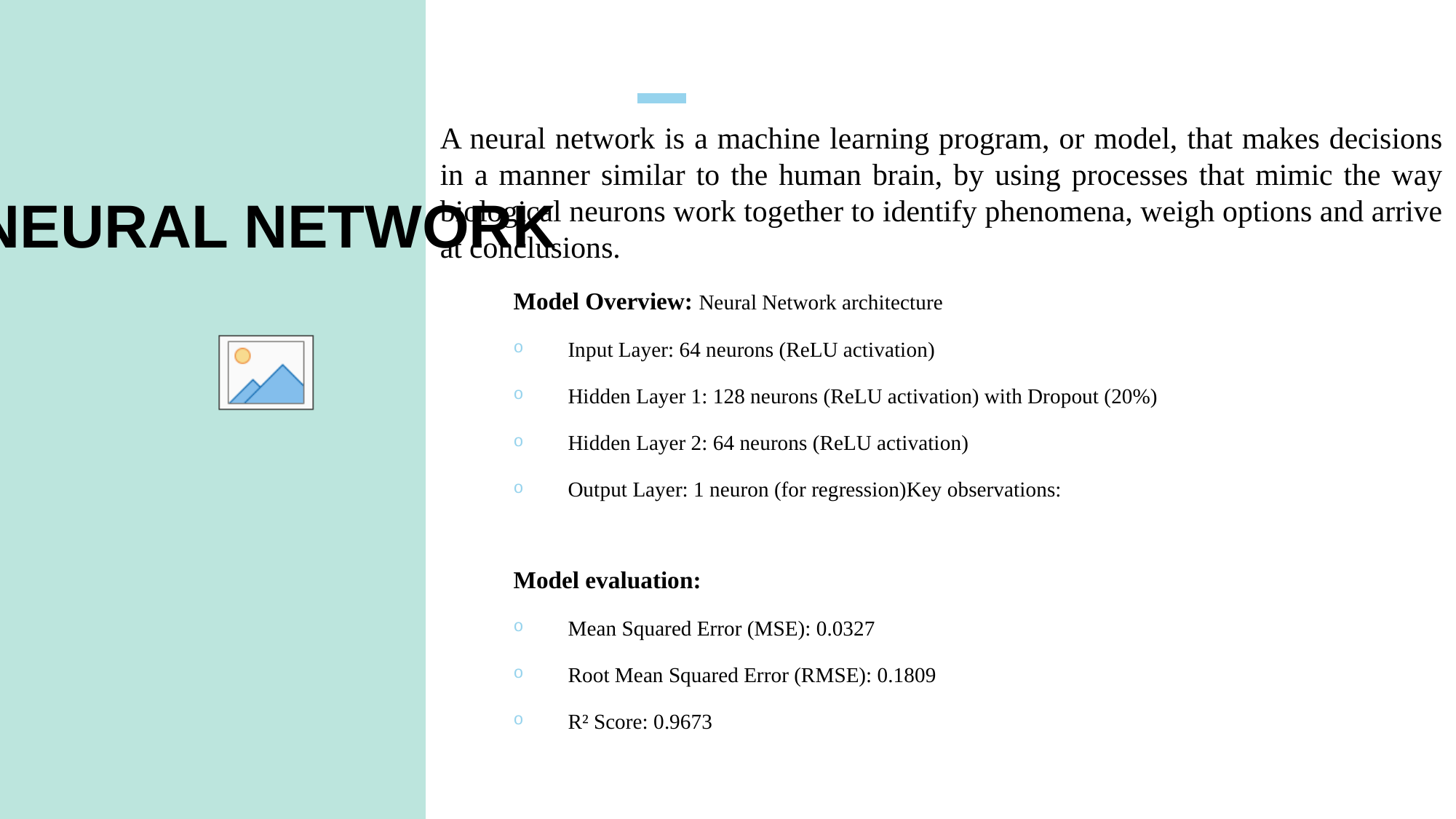

A neural network is a machine learning program, or model, that makes decisions in a manner similar to the human brain, by using processes that mimic the way biological neurons work together to identify phenomena, weigh options and arrive at conclusions.
#
NEURAL NETWORK
Model Overview: Neural Network architecture
Input Layer: 64 neurons (ReLU activation)
Hidden Layer 1: 128 neurons (ReLU activation) with Dropout (20%)
Hidden Layer 2: 64 neurons (ReLU activation)
Output Layer: 1 neuron (for regression)Key observations:

Model evaluation:
Mean Squared Error (MSE): 0.0327
Root Mean Squared Error (RMSE): 0.1809
R² Score: 0.9673